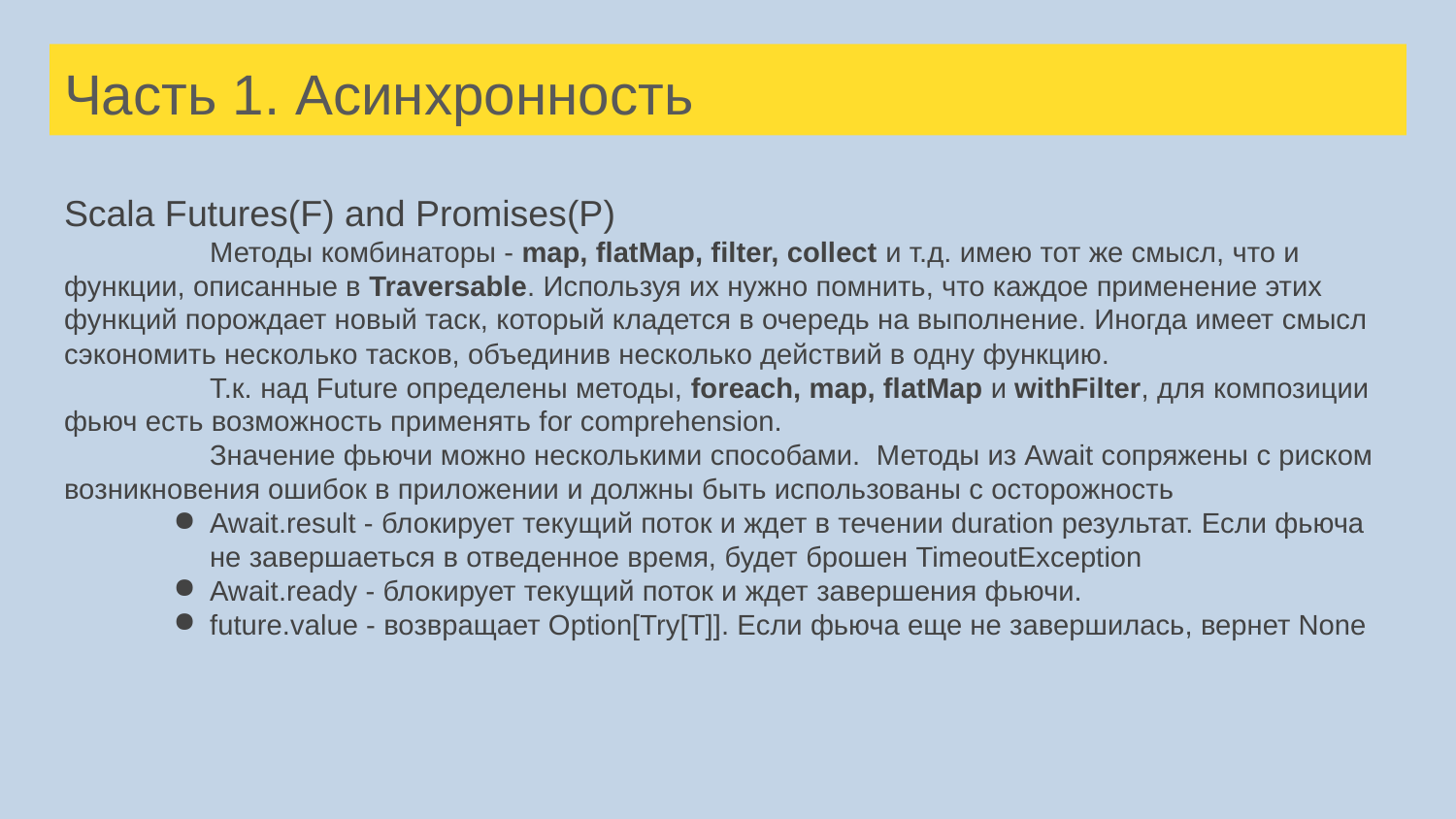

# Часть 1. Асинхронность
Scala Futures(F) and Promises(P)
	Методы комбинаторы - map, flatMap, filter, collect и т.д. имею тот же смысл, что и функции, описанные в Traversable. Используя их нужно помнить, что каждое применение этих функций порождает новый таск, который кладется в очередь на выполнение. Иногда имеет смысл сэкономить несколько тасков, объединив несколько действий в одну функцию.
	Т.к. над Future определены методы, foreach, map, flatMap и withFilter, для композиции фьюч есть возможность применять for comprehension.
	Значение фьючи можно несколькими способами.  Методы из Await сопряжены с риском возникновения ошибок в приложении и должны быть использованы с осторожность
Await.result - блокирует текущий поток и ждет в течении duration результат. Если фьюча не завершаеться в отведенное время, будет брошен TimeoutException
Await.ready - блокирует текущий поток и ждет завершения фьючи.
future.value - возвращает Option[Try[T]]. Если фьюча еще не завершилась, вернет None